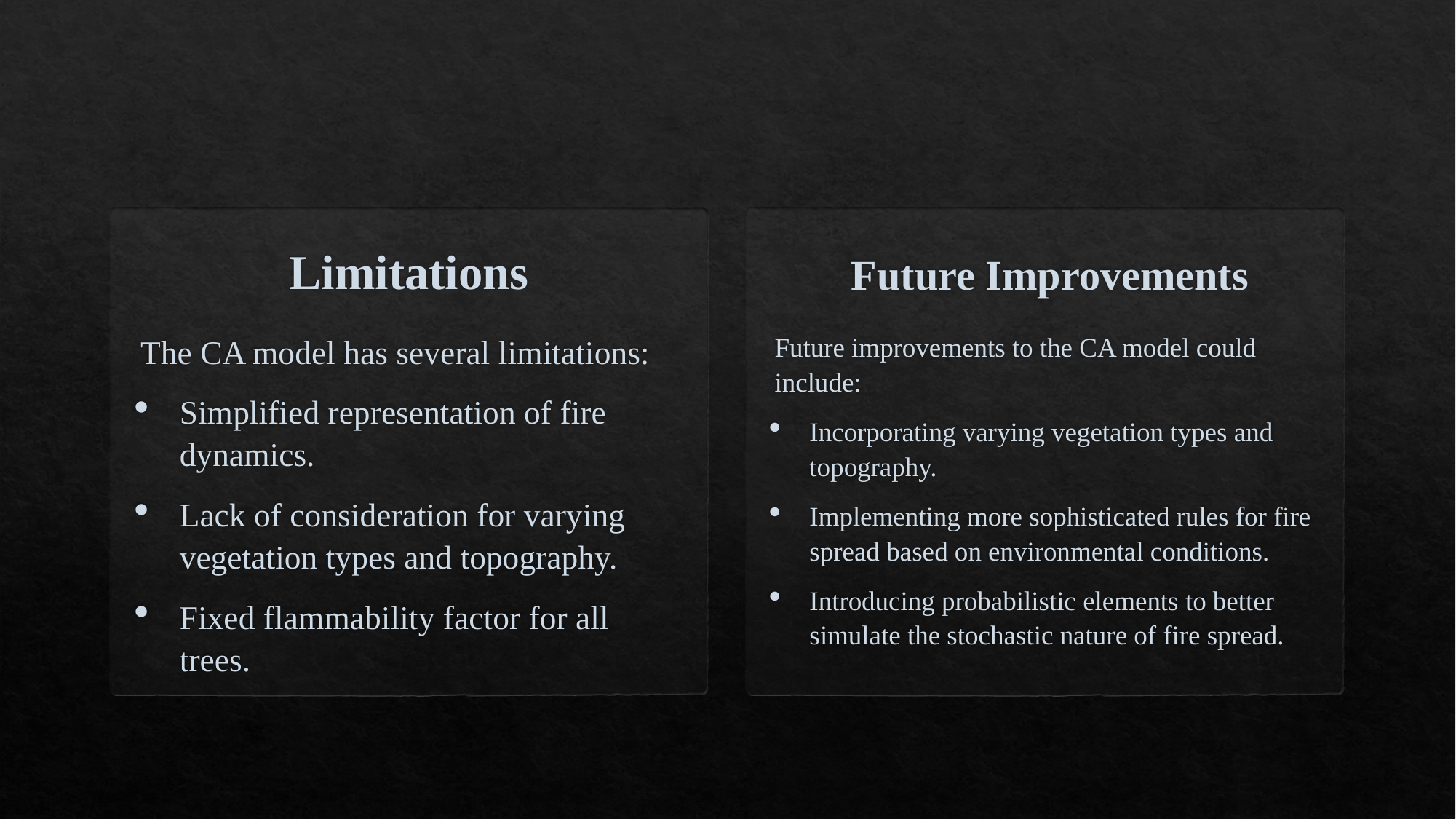

Future Improvements
Limitations
The CA model has several limitations:
Simplified representation of fire dynamics.
Lack of consideration for varying vegetation types and topography.
Fixed flammability factor for all trees.

Future improvements to the CA model could include:
Incorporating varying vegetation types and topography.
Implementing more sophisticated rules for fire spread based on environmental conditions.
Introducing probabilistic elements to better simulate the stochastic nature of fire spread.